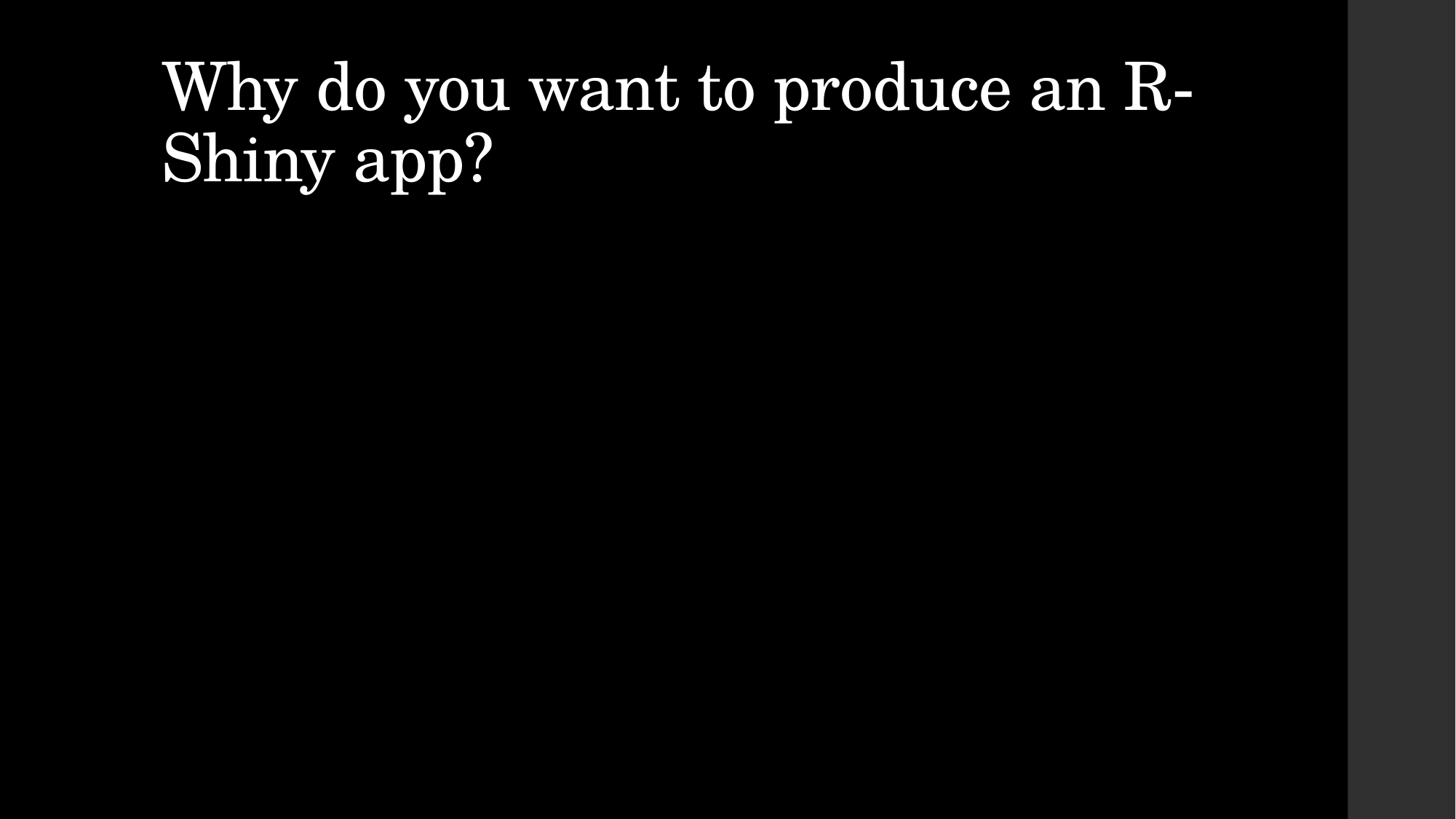

# Why do you want to produce an R-Shiny app?